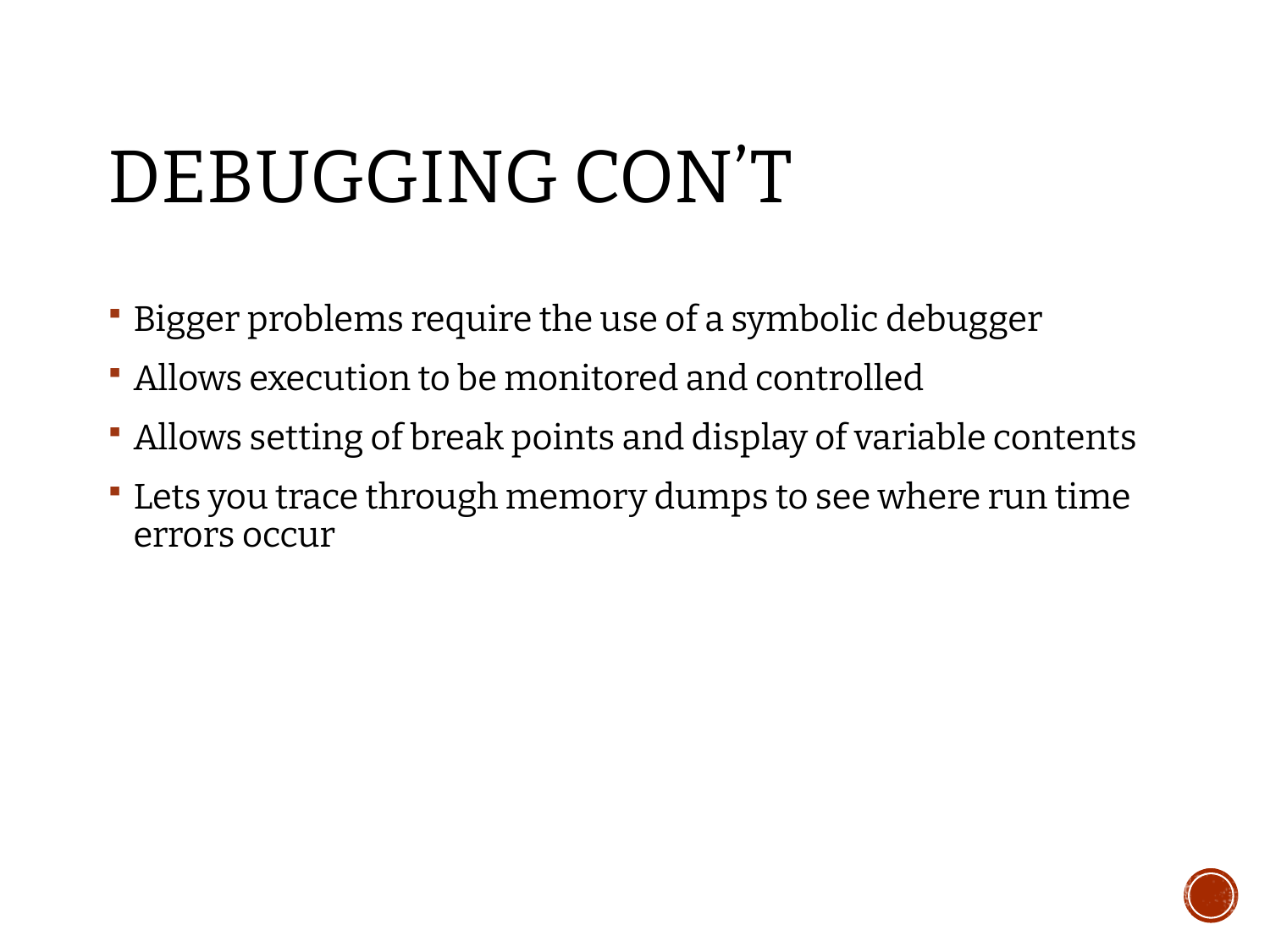

# Debugging con’t
Bigger problems require the use of a symbolic debugger
Allows execution to be monitored and controlled
Allows setting of break points and display of variable contents
Lets you trace through memory dumps to see where run time errors occur